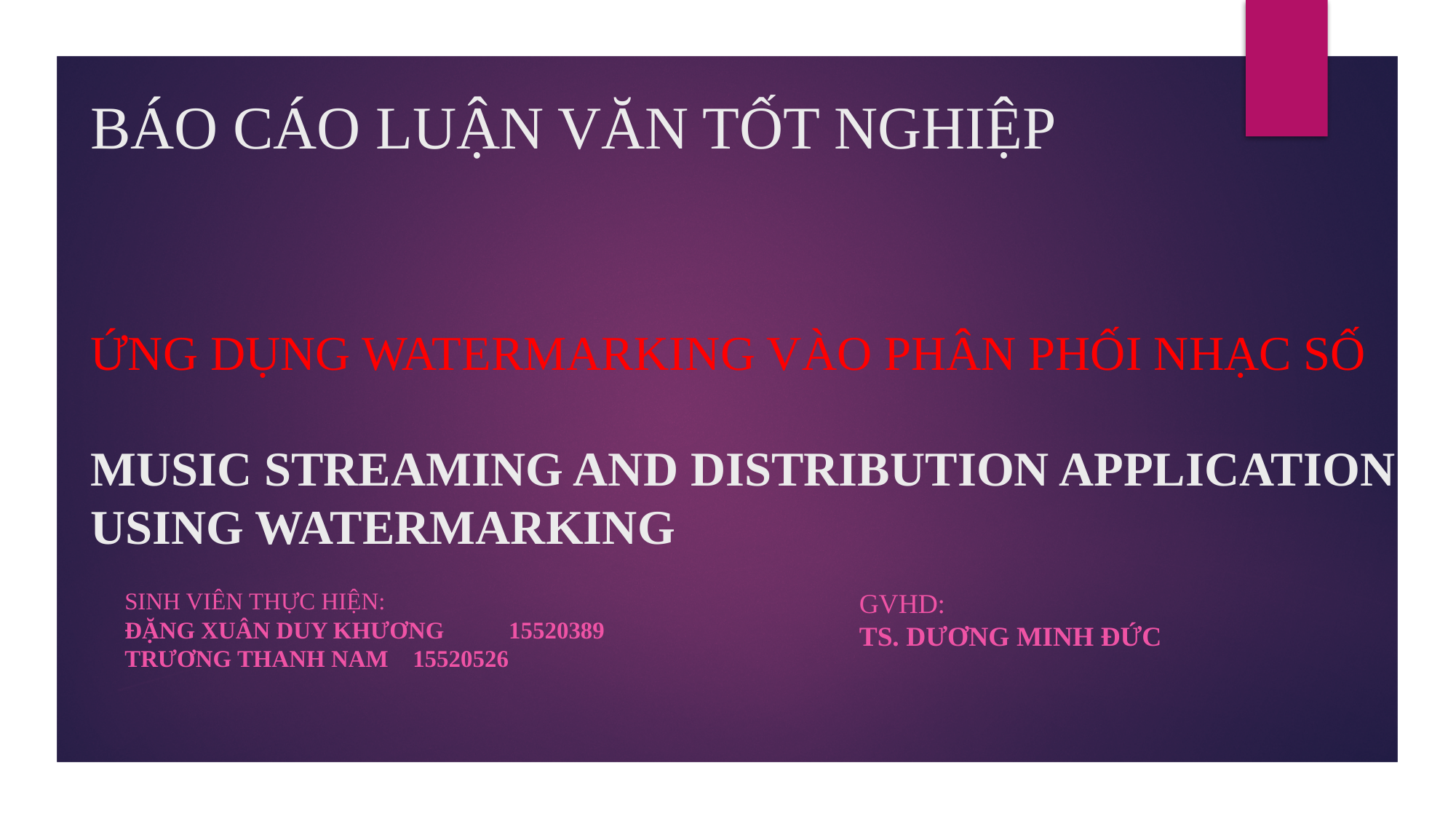

# BÁO CÁO LUẬN VĂN TỐT NGHIỆP ỨNG DỤNG WATERMARKING VÀO PHÂN PHỐI NHẠC SỐ MUSIC STREAMING AND DISTRIBUTION APPLICATION USING WATERMARKING
Sinh viên thực hiện:
Đặng Xuân Duy Khương		15520389
Trương thanh nam			15520526

GVHD:
TS. DƯƠNG MINH ĐỨC